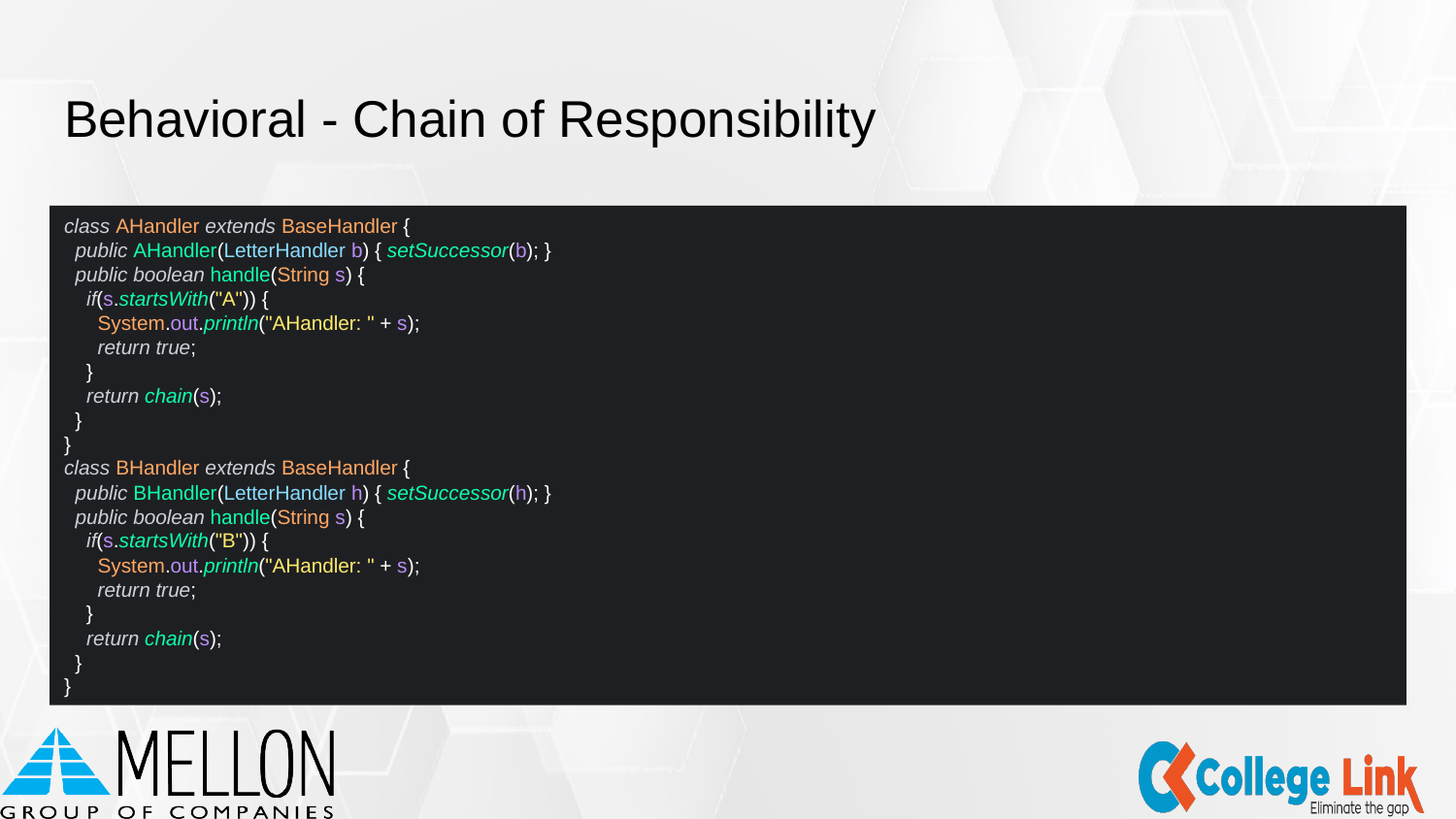

# Behavioral - Chain of Responsibility
class AHandler extends BaseHandler {
  public AHandler(LetterHandler b) { setSuccessor(b); }
  public boolean handle(String s) {
    if(s.startsWith("A")) {
      System.out.println("AHandler: " + s);
      return true;
    }
    return chain(s);
  }
}
class BHandler extends BaseHandler {
  public BHandler(LetterHandler h) { setSuccessor(h); }
  public boolean handle(String s) {
    if(s.startsWith("B")) {
      System.out.println("AHandler: " + s);
      return true;
    }
    return chain(s);
  }
}